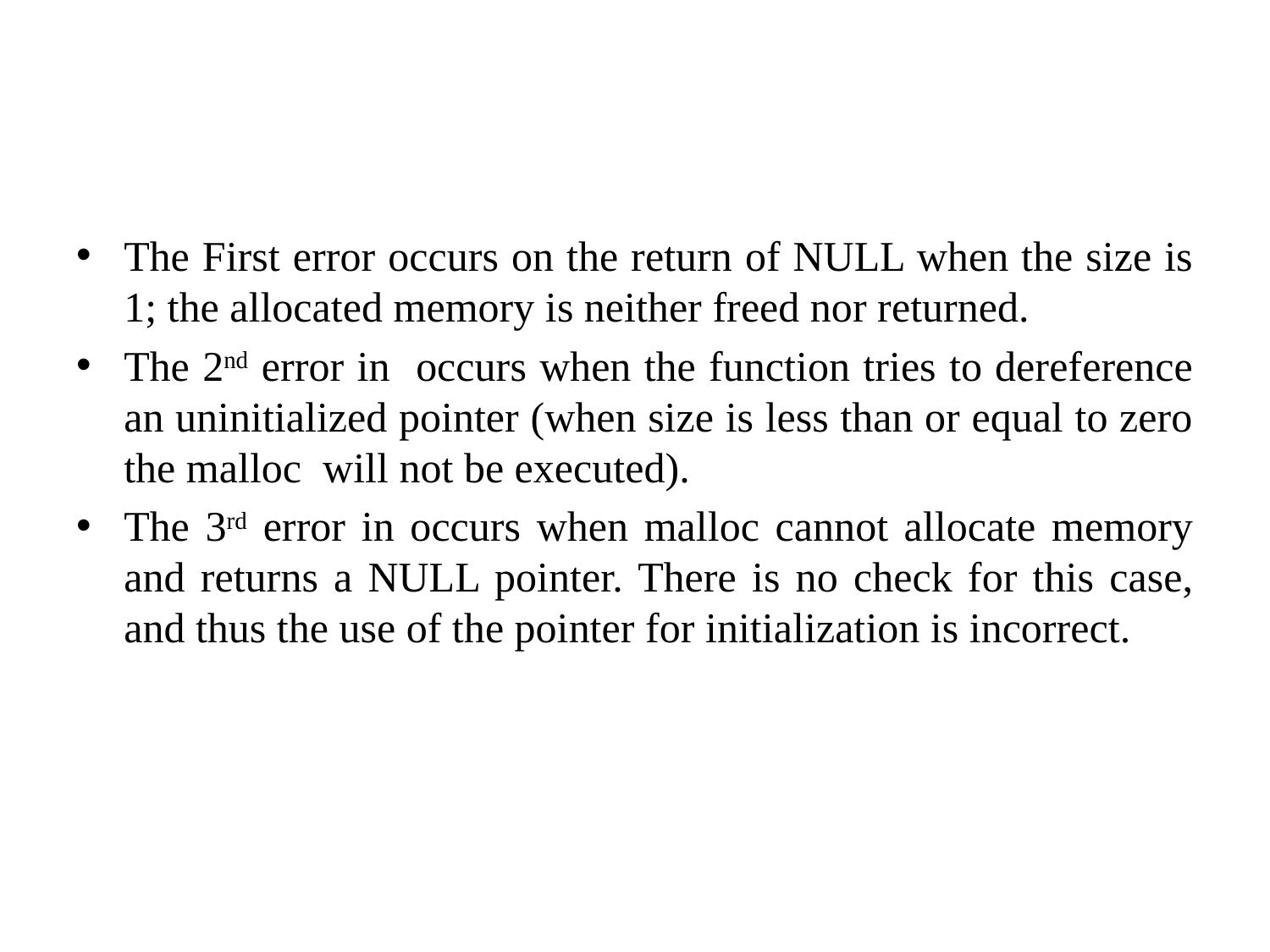

#
The First error occurs on the return of NULL when the size is 1; the allocated memory is neither freed nor returned.
The 2nd error in  occurs when the function tries to dereference an uninitialized pointer (when size is less than or equal to zero the malloc  will not be executed).
The 3rd error in occurs when malloc cannot allocate memory and returns a NULL pointer. There is no check for this case, and thus the use of the pointer for initialization is incorrect.